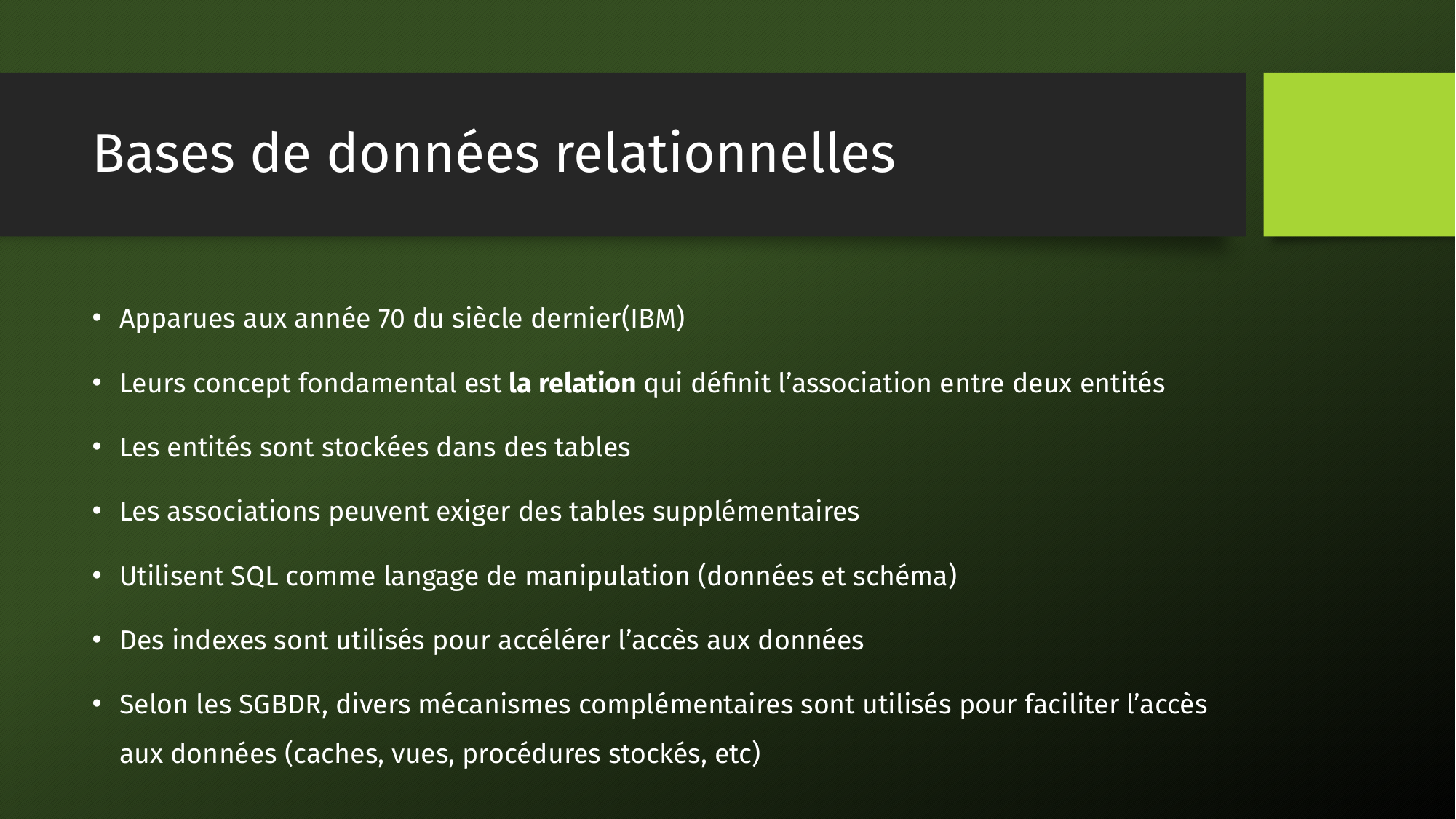

# Bases de données relationnelles
Apparues aux année 70 du siècle dernier(IBM)
Leurs concept fondamental est la relation qui définit l’association entre deux entités
Les entités sont stockées dans des tables
Les associations peuvent exiger des tables supplémentaires
Utilisent SQL comme langage de manipulation (données et schéma)
Des indexes sont utilisés pour accélérer l’accès aux données
Selon les SGBDR, divers mécanismes complémentaires sont utilisés pour faciliter l’accès aux données (caches, vues, procédures stockés, etc)